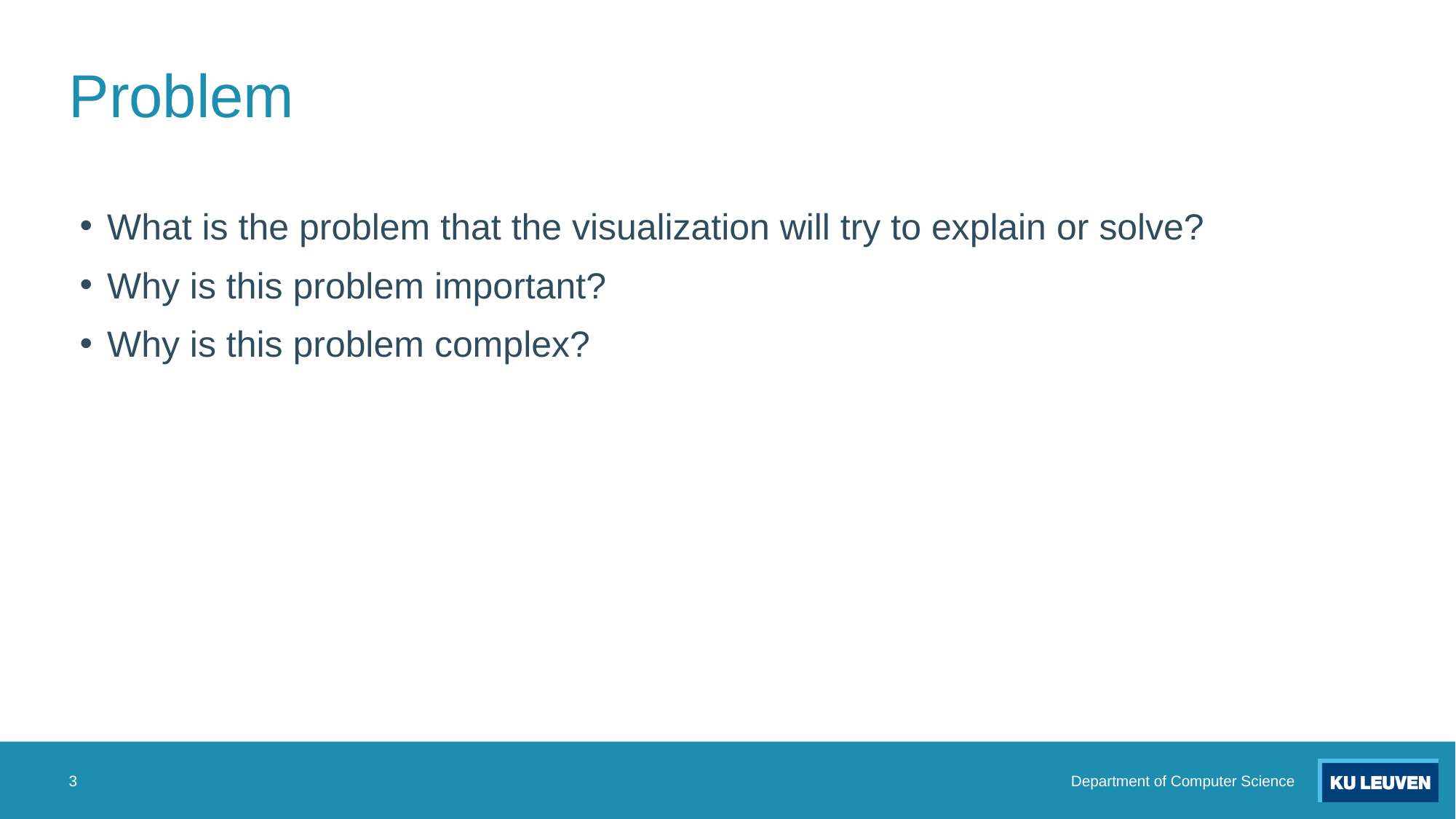

# Problem
What is the problem that the visualization will try to explain or solve?
Why is this problem important?
Why is this problem complex?
3
Department of Computer Science